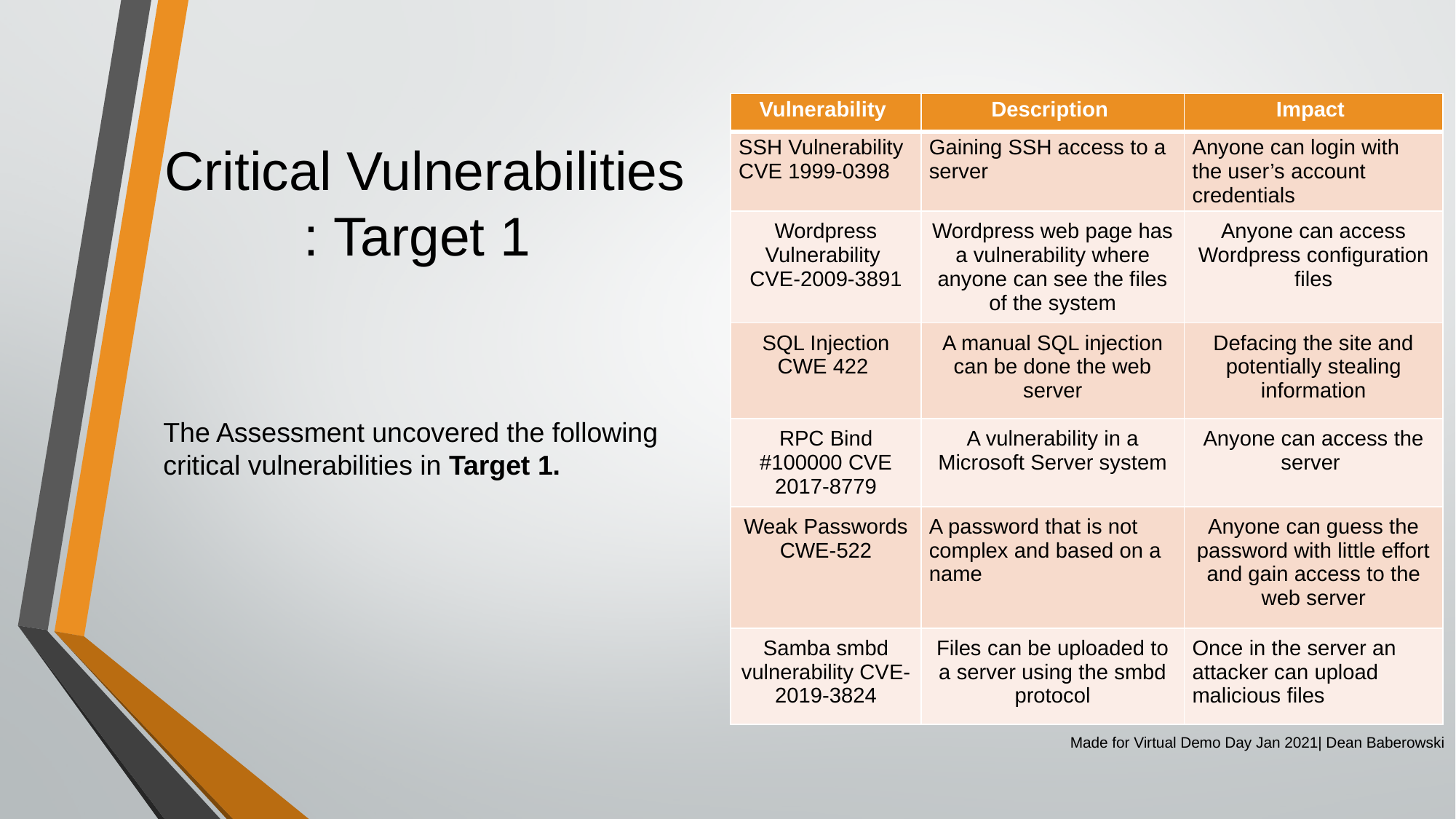

# Critical Vulnerabilities : Target 1
| Vulnerability | Description | Impact |
| --- | --- | --- |
| SSH Vulnerability CVE 1999-0398 | Gaining SSH access to a server | Anyone can login with the user’s account credentials |
| Wordpress Vulnerability CVE-2009-3891 | Wordpress web page has a vulnerability where anyone can see the files of the system | Anyone can access Wordpress configuration files |
| SQL Injection CWE 422 | A manual SQL injection can be done the web server | Defacing the site and potentially stealing information |
| RPC Bind #100000 CVE 2017-8779 | A vulnerability in a Microsoft Server system | Anyone can access the server |
| Weak Passwords CWE-522 | A password that is not complex and based on a name | Anyone can guess the password with little effort and gain access to the web server |
| Samba smbd vulnerability CVE-2019-3824 | Files can be uploaded to a server using the smbd protocol | Once in the server an attacker can upload malicious files |
The Assessment uncovered the following critical vulnerabilities in Target 1.
Made for Virtual Demo Day Jan 2021| Dean Baberowski